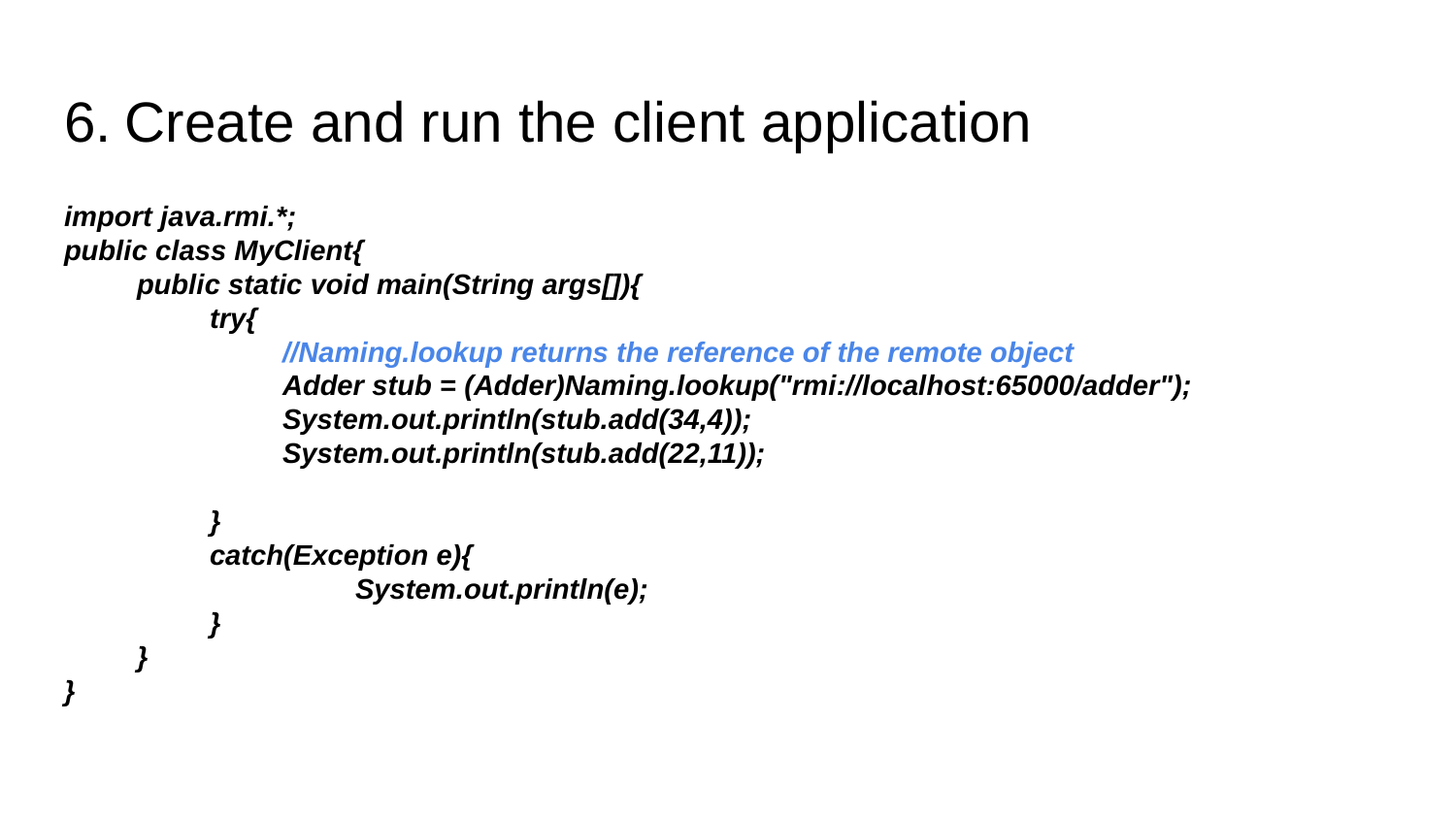

# 6. Create and run the client application
import java.rmi.*;
public class MyClient{
public static void main(String args[]){
try{
	//Naming.lookup returns the reference of the remote object
Adder stub = (Adder)Naming.lookup("rmi://localhost:65000/adder");
System.out.println(stub.add(34,4));
System.out.println(stub.add(22,11));

}
catch(Exception e){
	System.out.println(e);
}
}
}